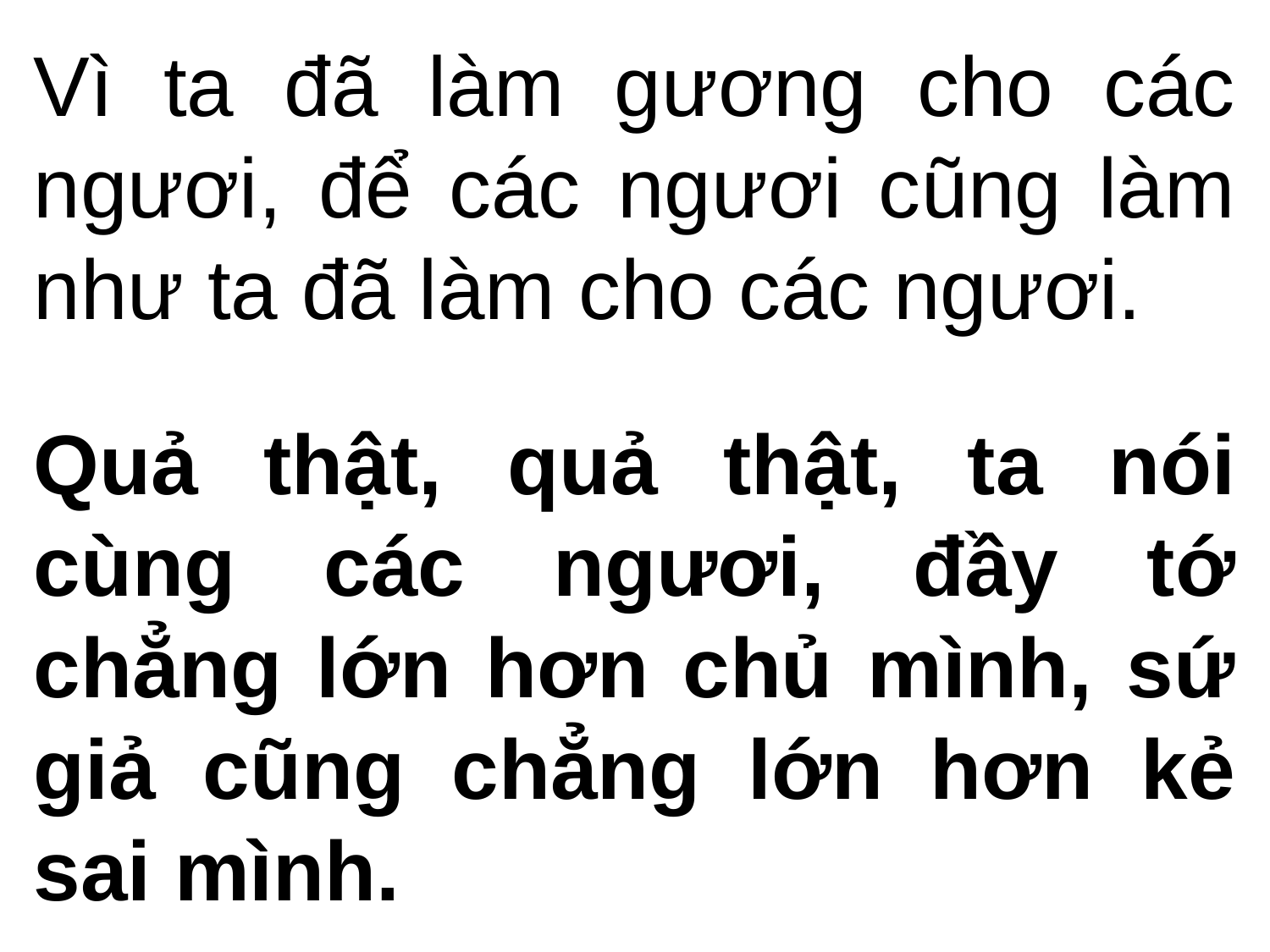

Vì ta đã làm gương cho các ngươi, để các ngươi cũng làm như ta đã làm cho các ngươi.

Quả thật, quả thật, ta nói cùng các ngươi, đầy tớ chẳng lớn hơn chủ mình, sứ giả cũng chẳng lớn hơn kẻ sai mình.